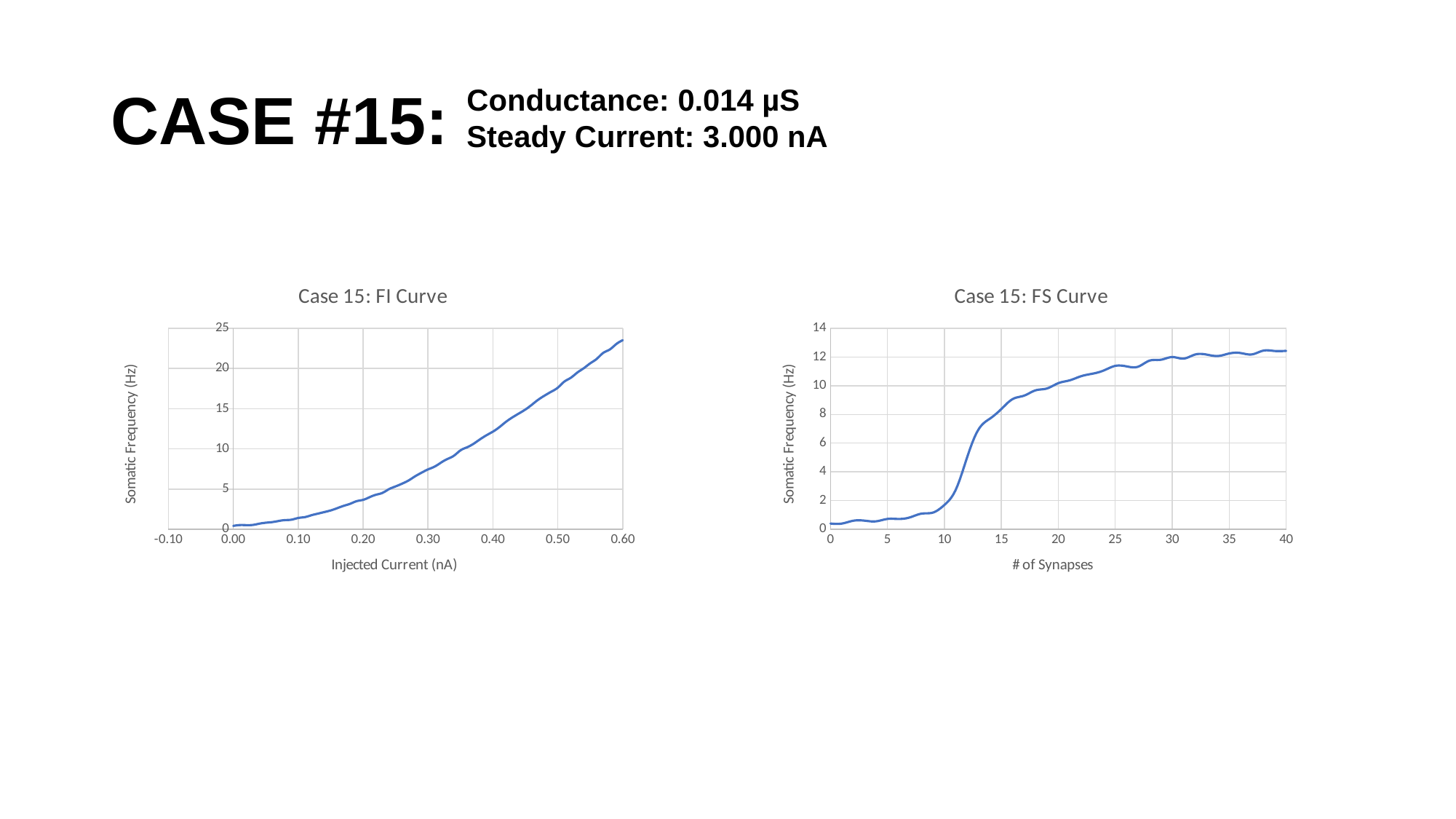

# CASE #15:
Conductance: 0.014 µS
Steady Current: 3.000 nA

### Chart: Case 15: FI Curve

| Category |  |
|---|---|

### Chart: Case 15: FS Curve

| Category |  |
|---|---|